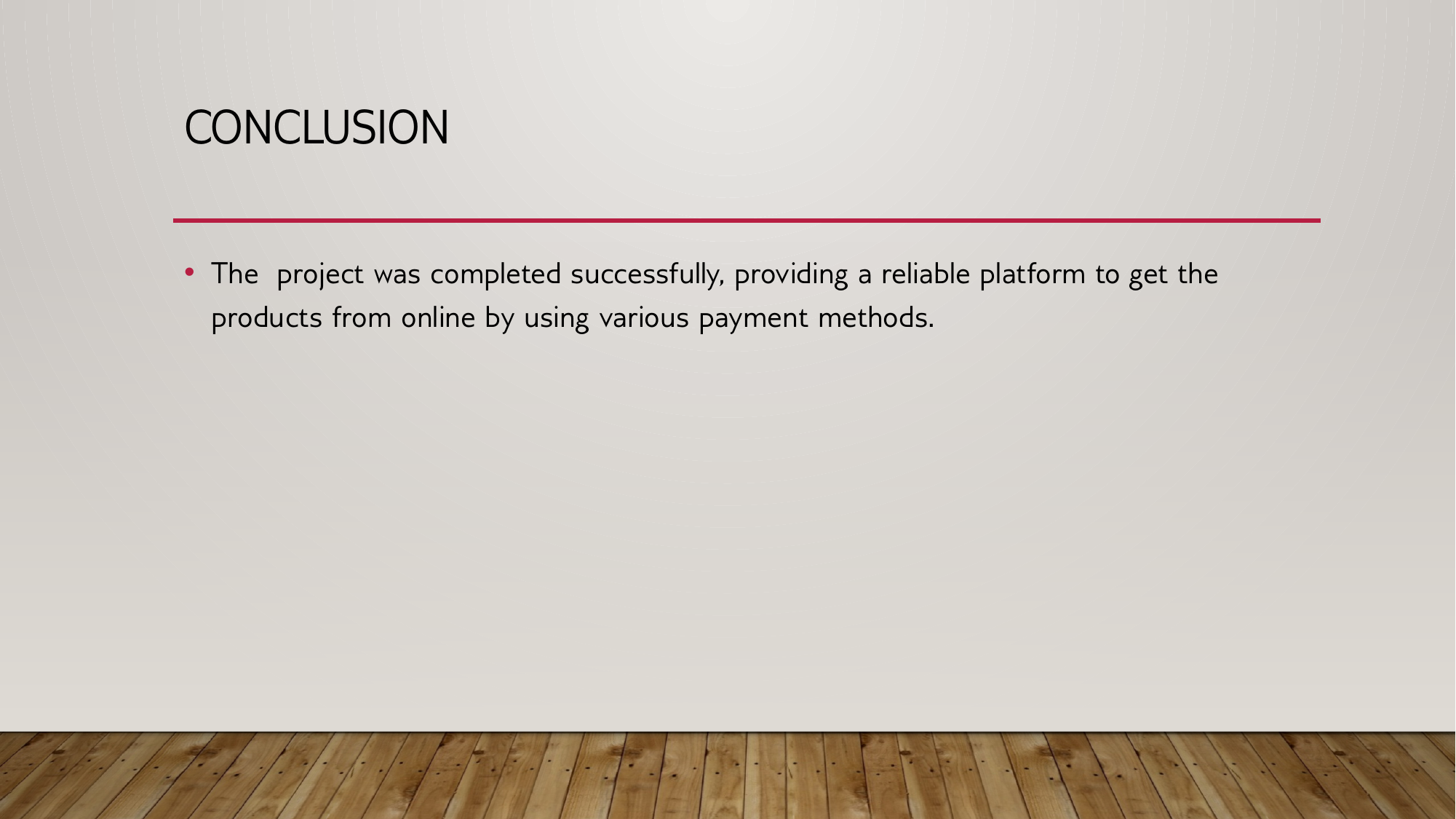

# Conclusion
The  project was completed successfully, providing a reliable platform to get the products from online by using various payment methods.